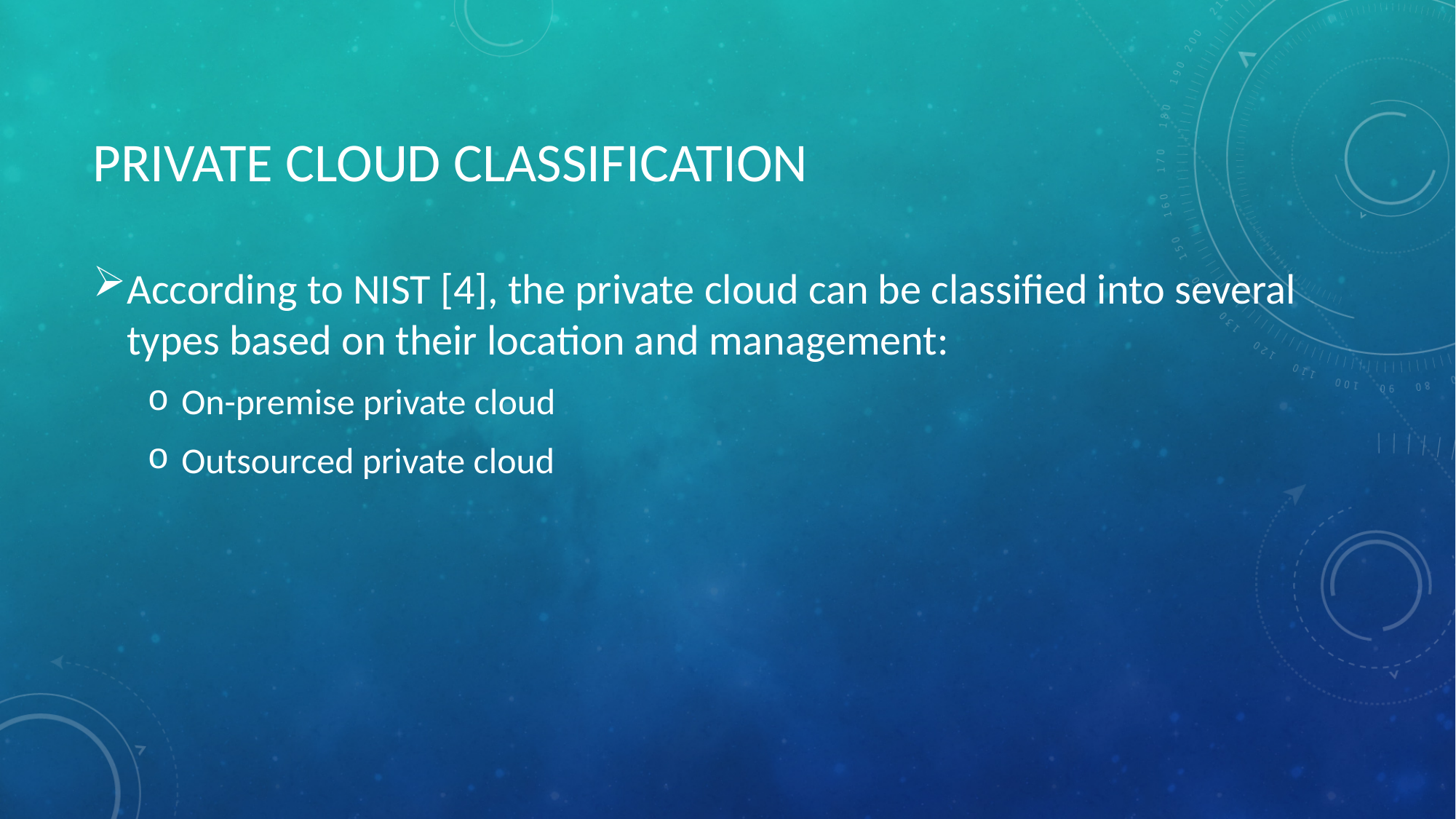

# Private cloud classification
According to NIST [4], the private cloud can be classified into several types based on their location and management:
On-premise private cloud
Outsourced private cloud